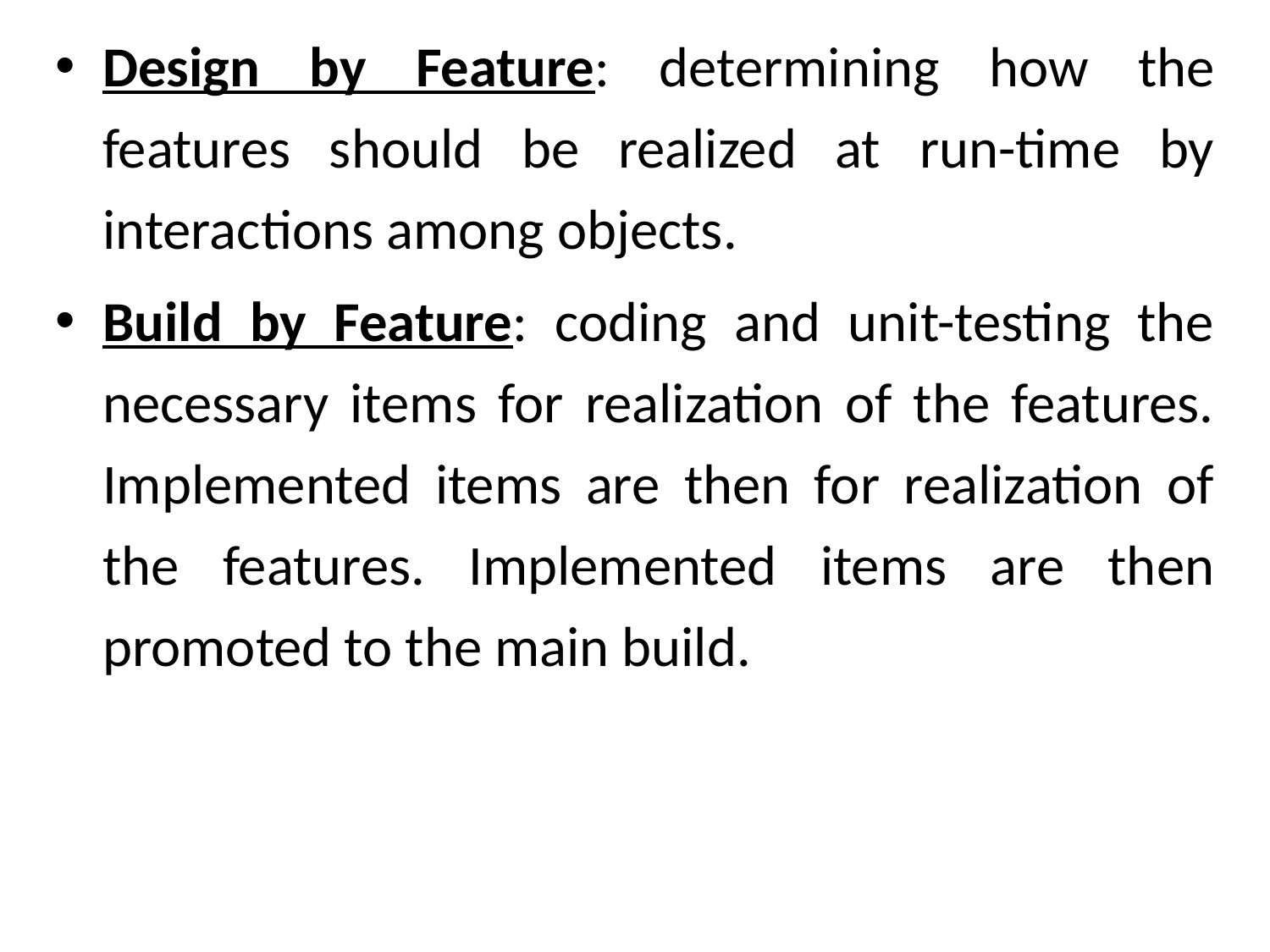

Design by Feature: determining how the features should be realized at run-time by interactions among objects.
Build by Feature: coding and unit-testing the necessary items for realization of the features. Implemented items are then for realization of the features. Implemented items are then promoted to the main build.